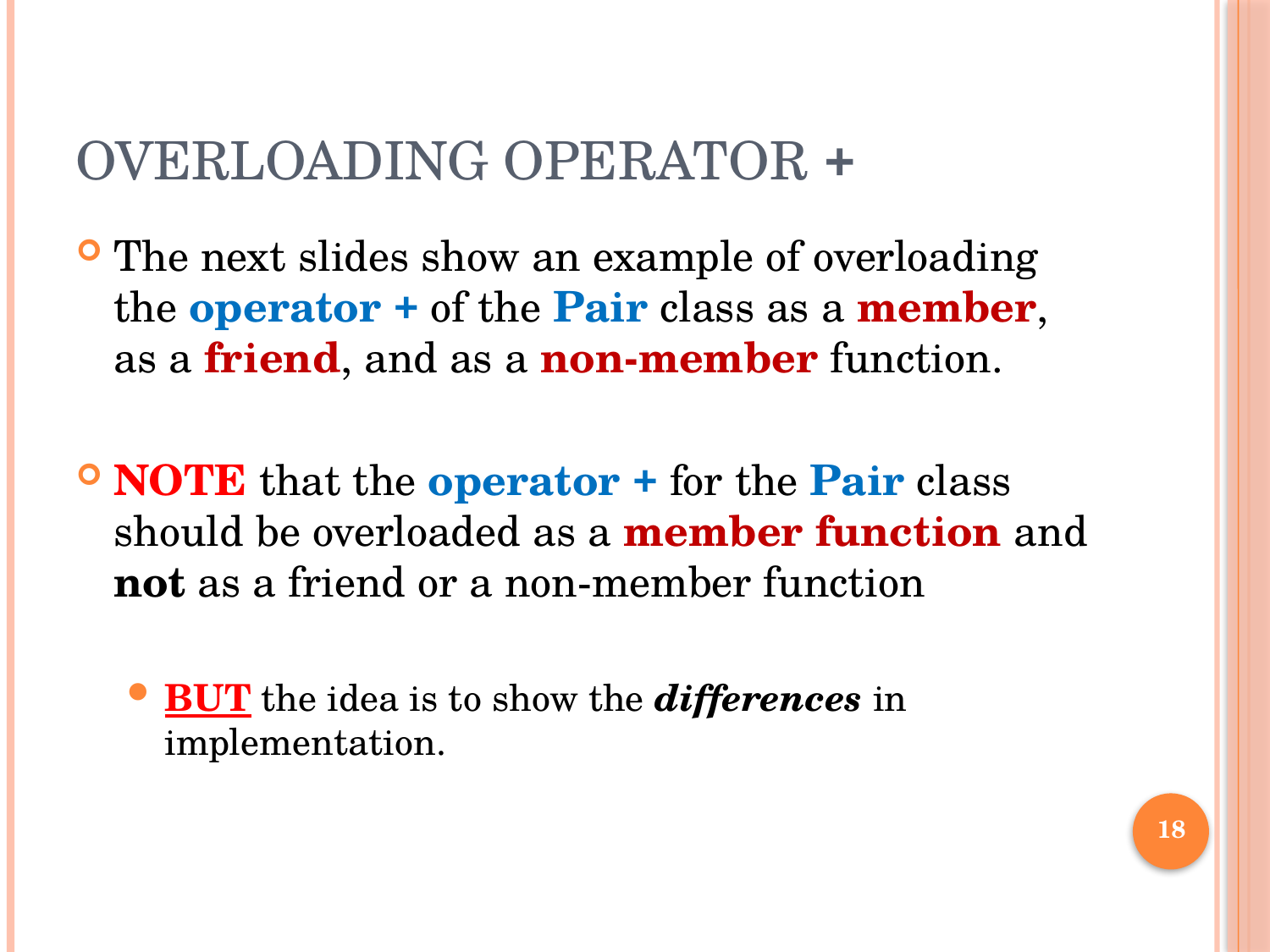

# Overloading Operator +
The next slides show an example of overloading the operator + of the Pair class as a member, as a friend, and as a non-member function.

NOTE that the operator + for the Pair class should be overloaded as a member function and not as a friend or a non-member function

BUT the idea is to show the differences in implementation.
18